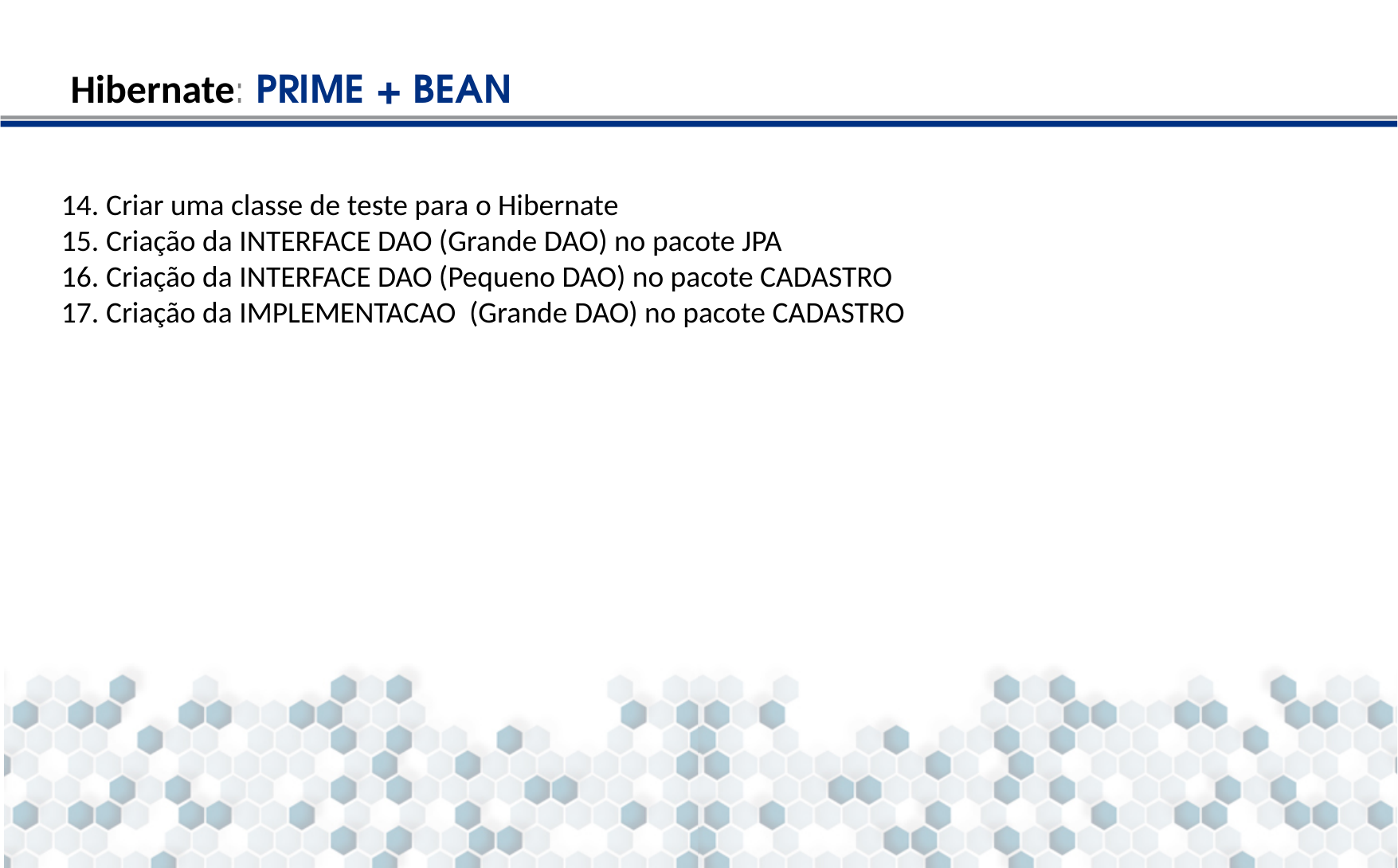

Hibernate: PRIME + BEAN
Criar uma classe de teste para o Hibernate
Criação da INTERFACE DAO (Grande DAO) no pacote JPA
Criação da INTERFACE DAO (Pequeno DAO) no pacote CADASTRO
Criação da IMPLEMENTACAO  (Grande DAO) no pacote CADASTRO